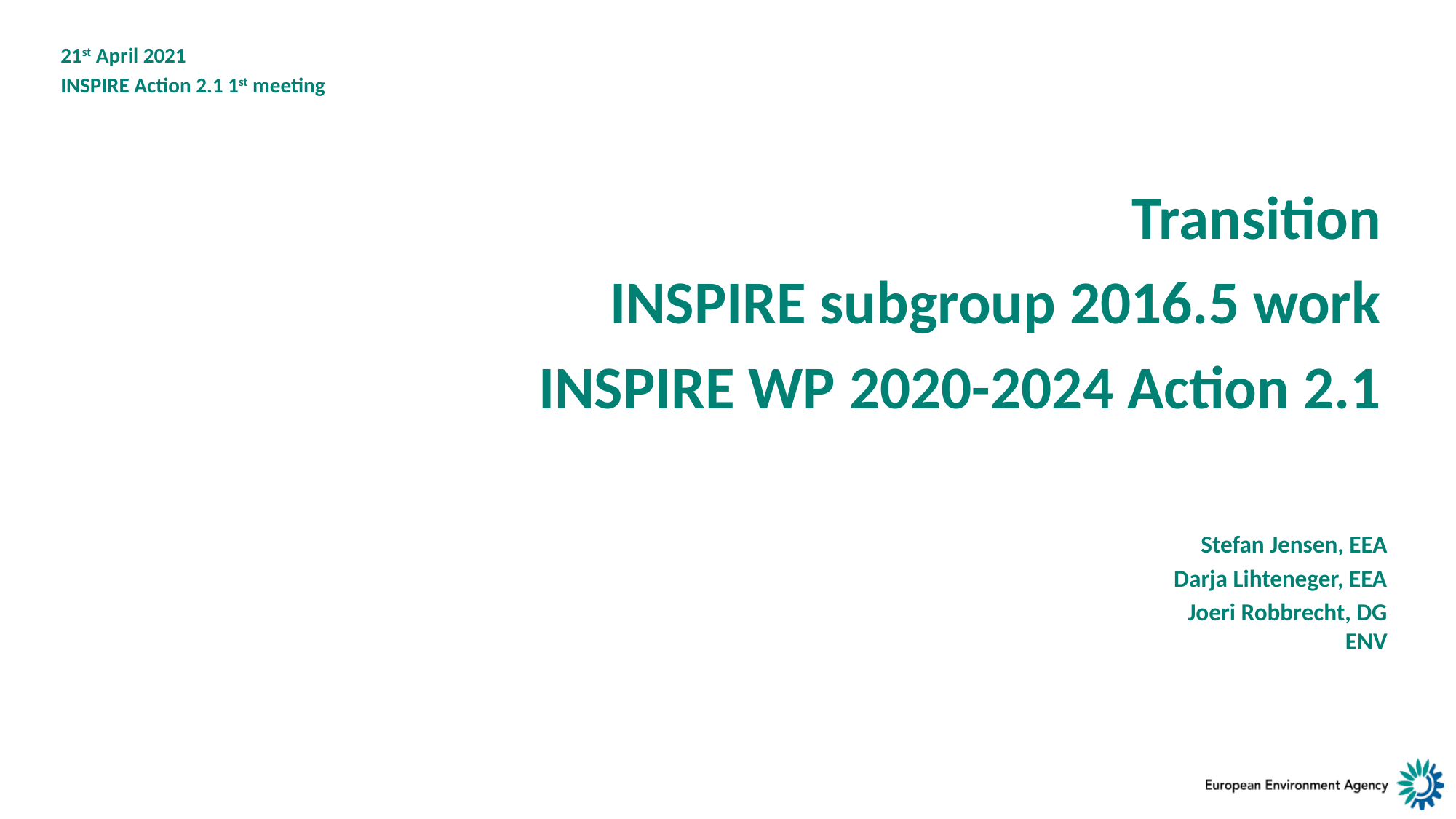

21st April 2021
INSPIRE Action 2.1 1st meeting

Transition
INSPIRE subgroup 2016.5 work
INSPIRE WP 2020-2024 Action 2.1
Stefan Jensen, EEA
Darja Lihteneger, EEA
Joeri Robbrecht, DG ENV